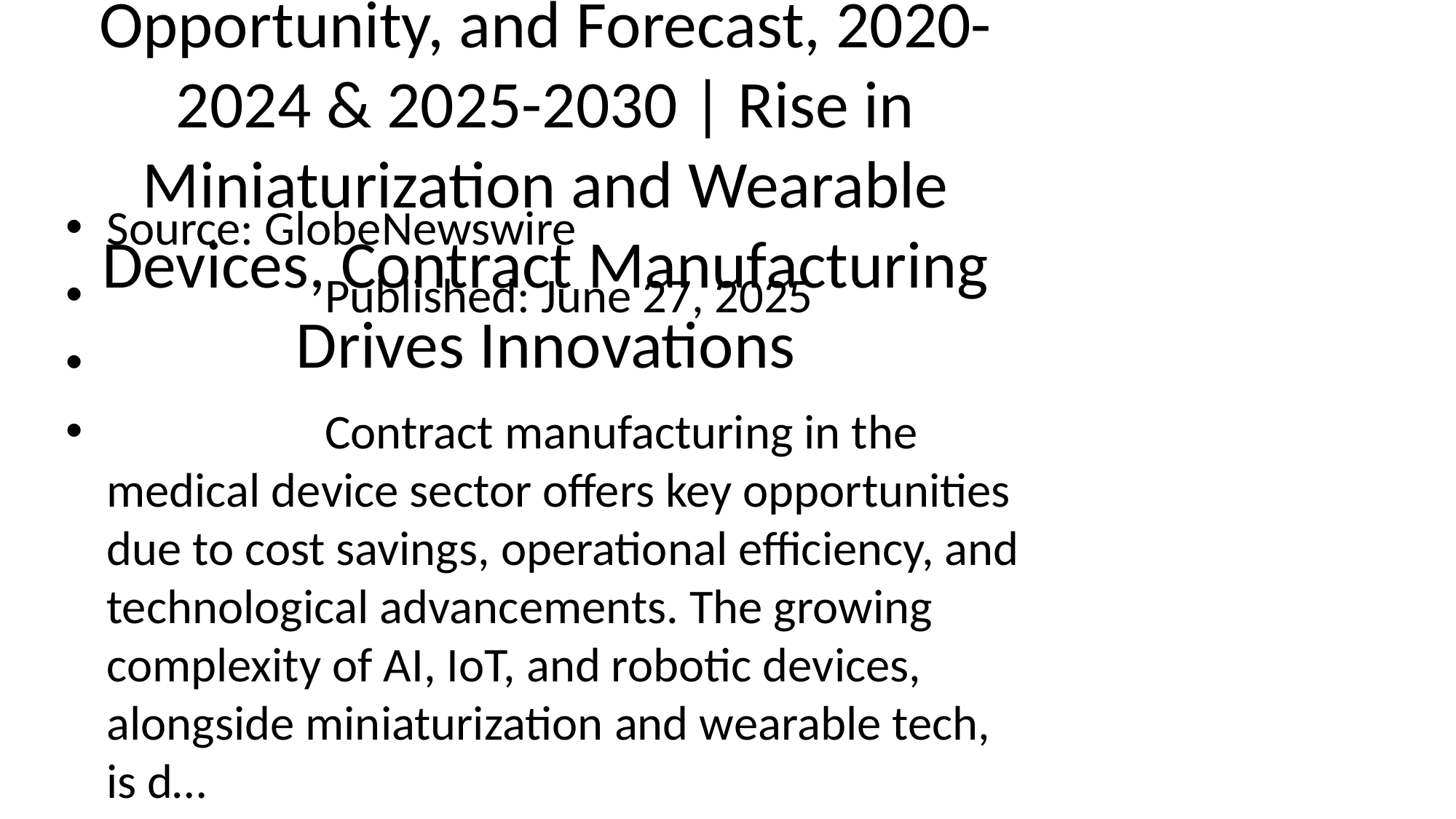

# Medical Device Contract Manufacturing Market Trends, Opportunity, and Forecast, 2020-2024 & 2025-2030 | Rise in Miniaturization and Wearable Devices, Contract Manufacturing Drives Innovations
Source: GlobeNewswire
                    Published: June 27, 2025

                    Contract manufacturing in the medical device sector offers key opportunities due to cost savings, operational efficiency, and technological advancements. The growing complexity of AI, IoT, and robotic devices, alongside miniaturization and wearable tech, is d…

                    Dublin, June 27, 2025 (GLOBE NEWSWIRE) -- The "Medical Device Contract Manufacturing Market - Global Industry Size, Share, Trends, Opportunity, and Forecast, 2020-2030F" report has been added to Rese… [+5322 chars]